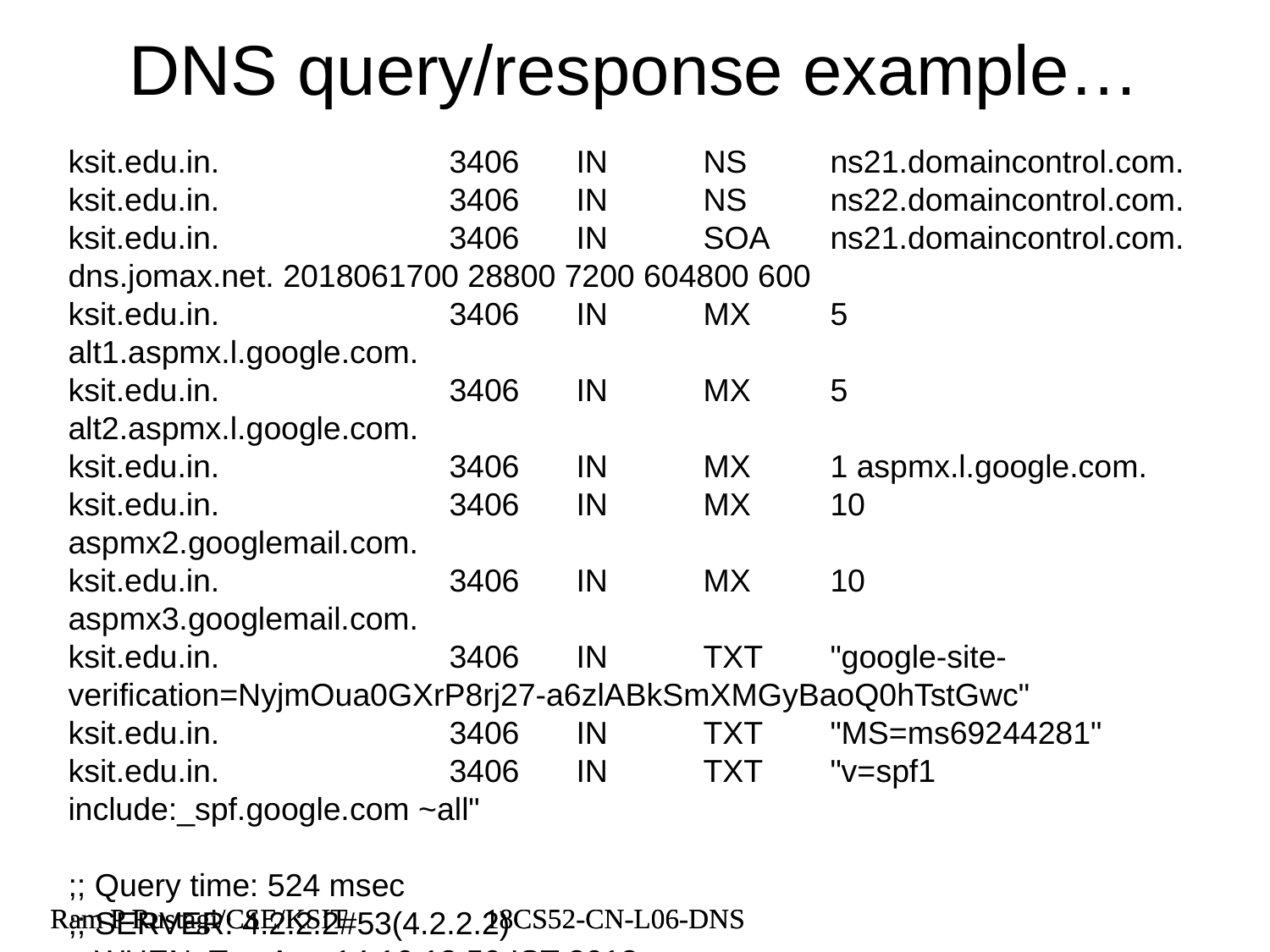

# DNS query/response example…
ksit.edu.in.		3406	IN	NS	ns21.domaincontrol.com.
ksit.edu.in.		3406	IN	NS	ns22.domaincontrol.com.
ksit.edu.in.		3406	IN	SOA	ns21.domaincontrol.com. dns.jomax.net. 2018061700 28800 7200 604800 600
ksit.edu.in.		3406	IN	MX	5 alt1.aspmx.l.google.com.
ksit.edu.in.		3406	IN	MX	5 alt2.aspmx.l.google.com.
ksit.edu.in.		3406	IN	MX	1 aspmx.l.google.com.
ksit.edu.in.		3406	IN	MX	10 aspmx2.googlemail.com.
ksit.edu.in.		3406	IN	MX	10 aspmx3.googlemail.com.
ksit.edu.in.		3406	IN	TXT	"google-site-verification=NyjmOua0GXrP8rj27-a6zlABkSmXMGyBaoQ0hTstGwc"
ksit.edu.in.		3406	IN	TXT	"MS=ms69244281"
ksit.edu.in.		3406	IN	TXT	"v=spf1 include:_spf.google.com ~all"

;; Query time: 524 msec
;; SERVER: 4.2.2.2#53(4.2.2.2)
;; WHEN: Tue Aug 14 16:18:59 IST 2018
;; MSG SIZE  rcvd: 445
24
Ram P Rustagi/CSE/KSIT
18CS52-CN-L06-DNS